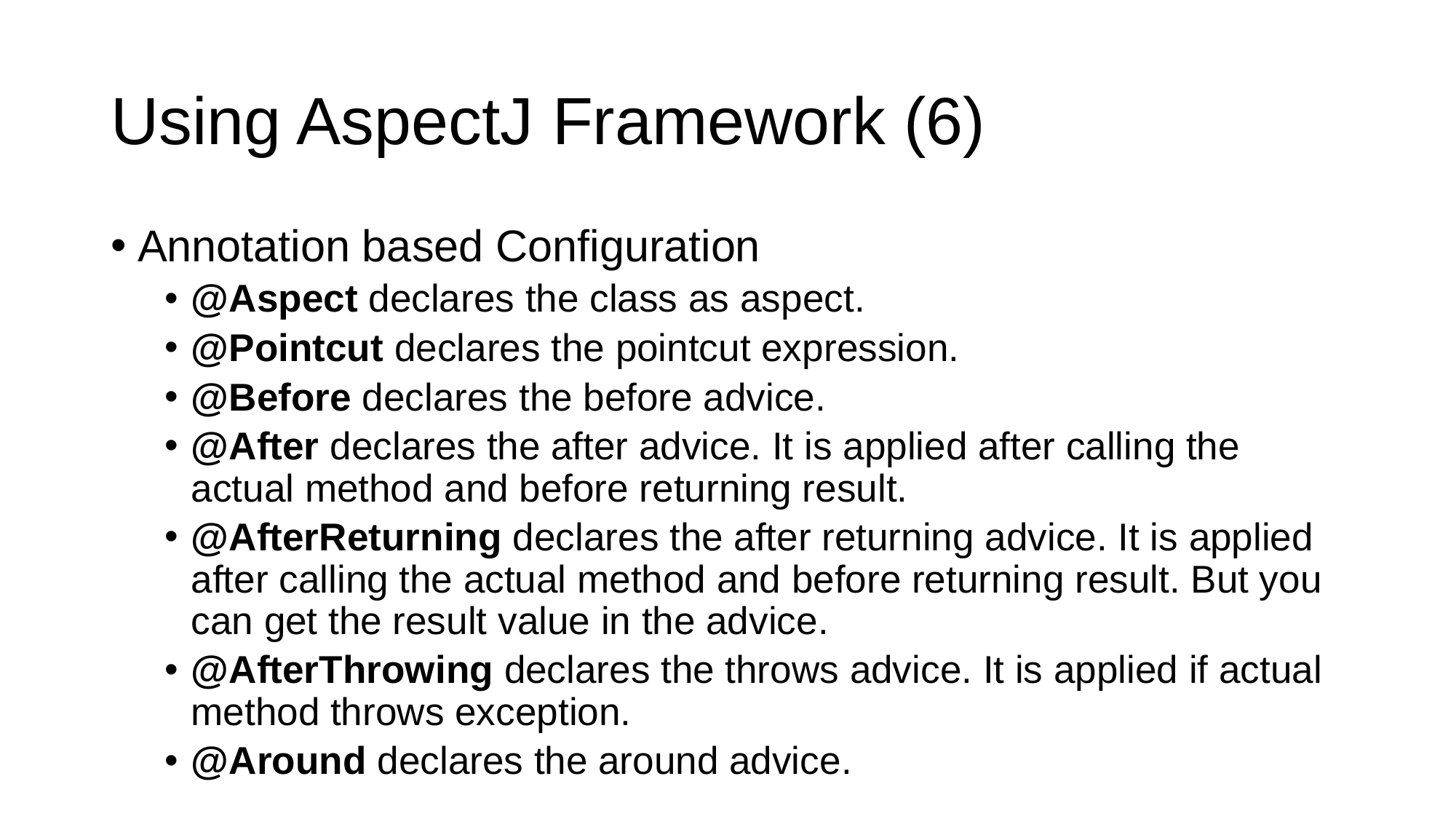

# Using AspectJ Framework (6)
Annotation based Configuration
@Aspect declares the class as aspect.
@Pointcut declares the pointcut expression.
@Before declares the before advice.
@After declares the after advice. It is applied after calling the actual method and before returning result.
@AfterReturning declares the after returning advice. It is applied after calling the actual method and before returning result. But you can get the result value in the advice.
@AfterThrowing declares the throws advice. It is applied if actual method throws exception.
@Around declares the around advice.